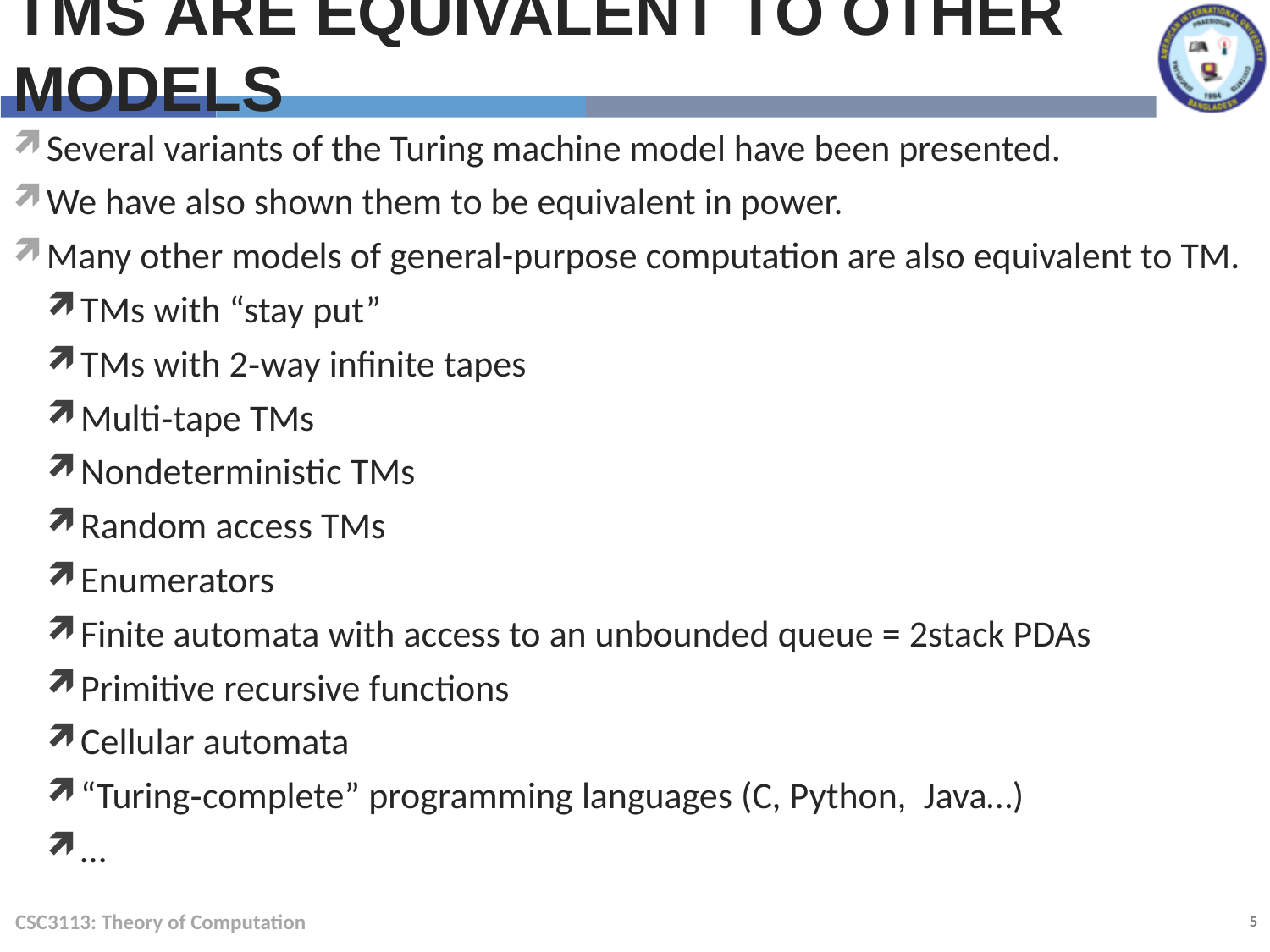

TMs are equivalent to other Models
Several variants of the Turing machine model have been presented.
We have also shown them to be equivalent in power.
Many other models of general-purpose computation are also equivalent to TM.
TMs with “stay put”
TMs with 2‐way infinite tapes
Multi‐tape TMs
Nondeterministic TMs
Random access TMs
Enumerators
Finite automata with access to an unbounded queue = 2stack PDAs
Primitive recursive functions
Cellular automata
“Turing‐complete” programming languages (C, Python,  Java…)
…

CSC3113: Theory of Computation